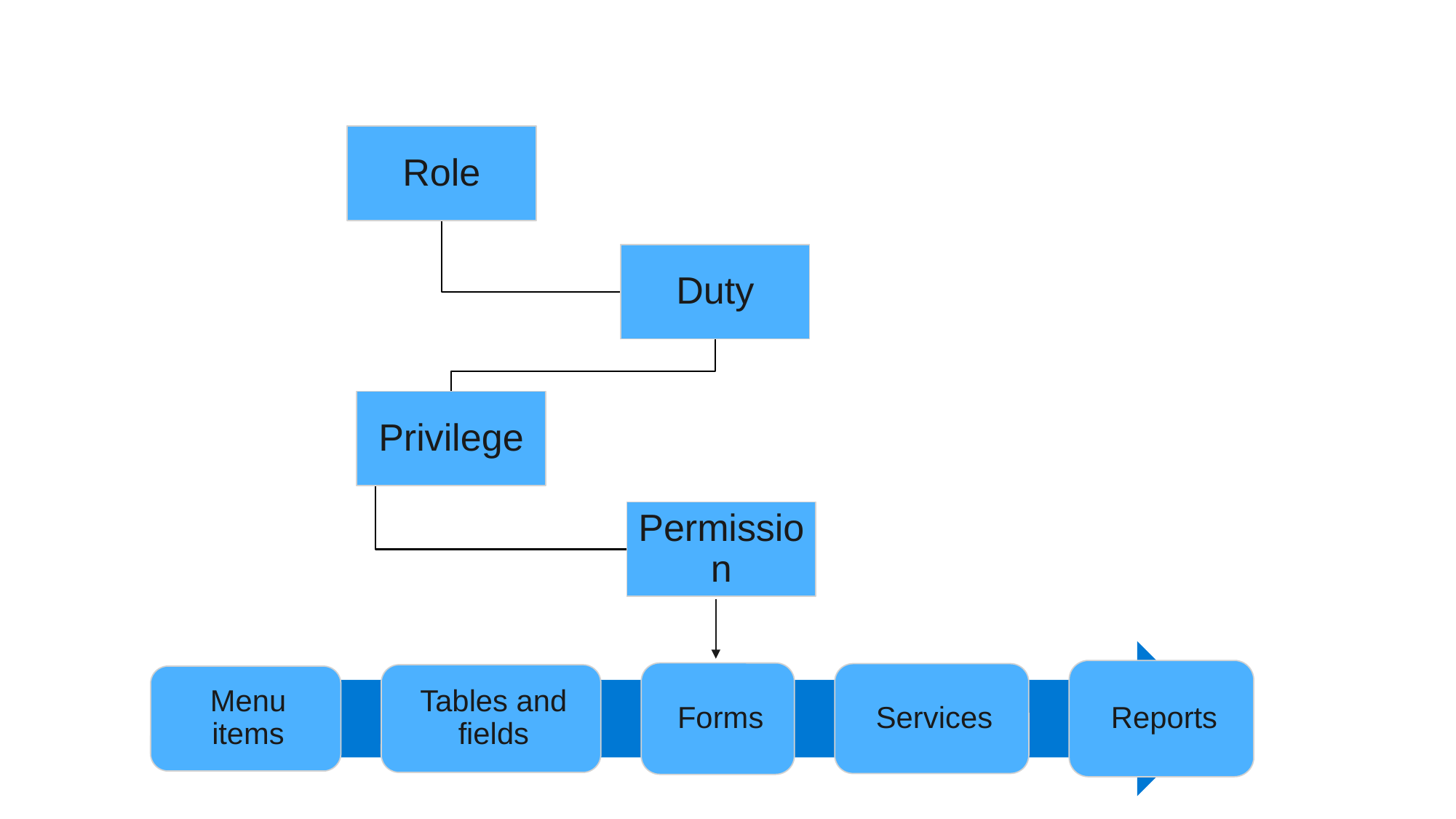

Role
Duty
Privilege
Permission
Menu items
Tables and fields
Forms
Services
Reports